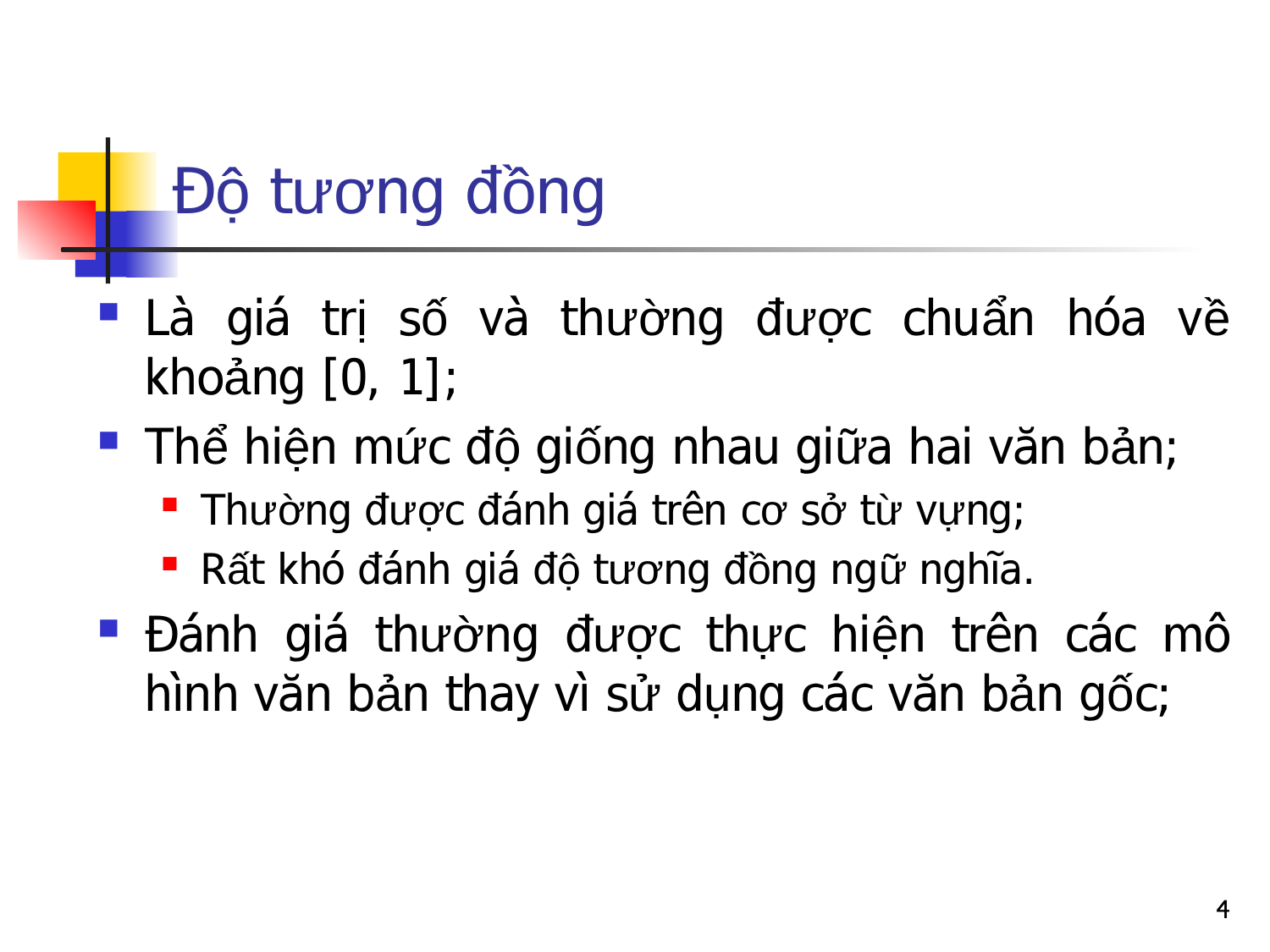

# Độ tương đồng
Là giá trị số và thường được chuẩn hóa về khoảng [0, 1];
Thể hiện mức độ giống nhau giữa hai văn bản;
Thường được đánh giá trên cơ sở từ vựng;
Rất khó đánh giá độ tương đồng ngữ nghĩa.
Đánh giá thường được thực hiện trên các mô hình văn bản thay vì sử dụng các văn bản gốc;
4